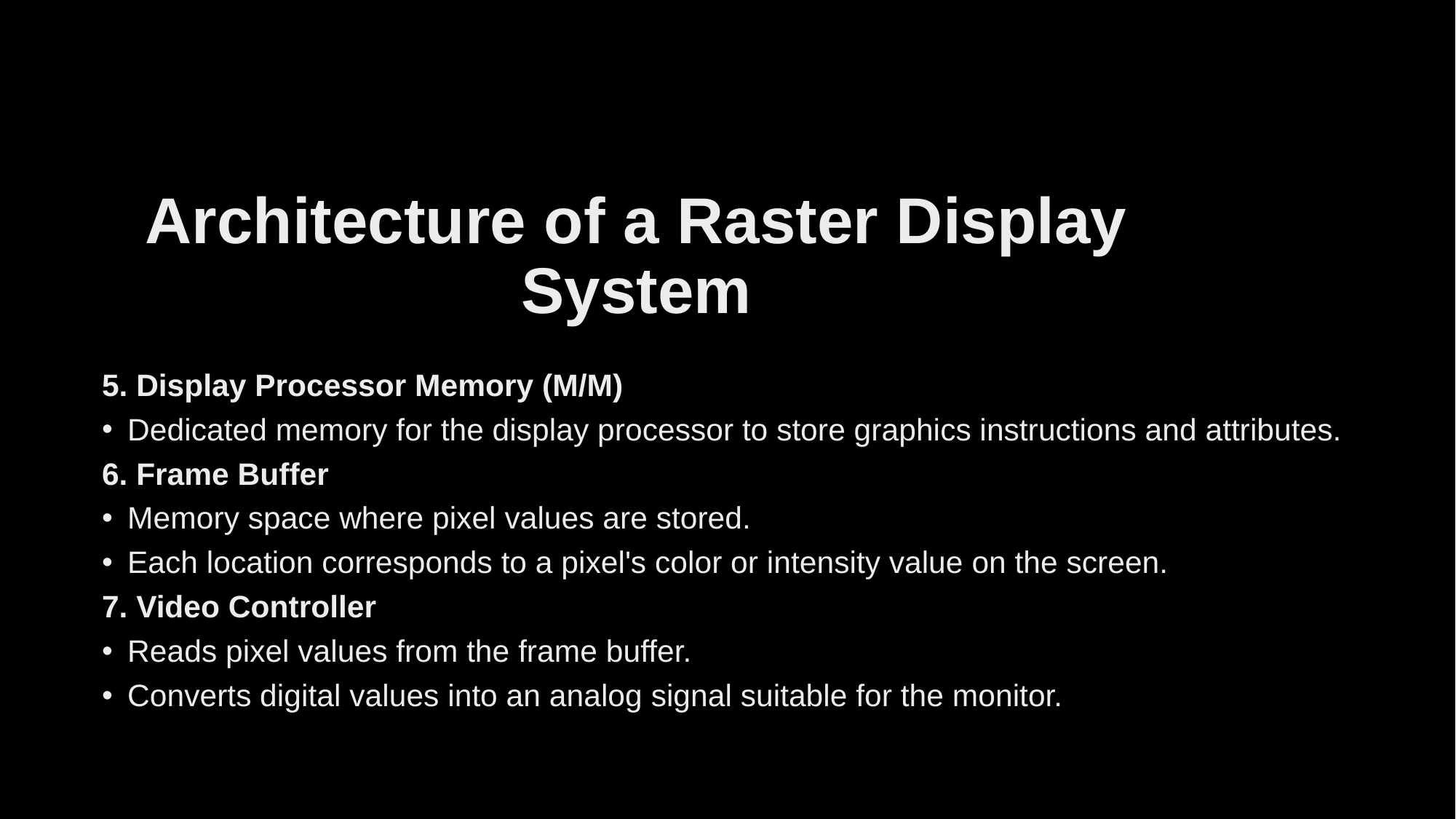

# Architecture of a Raster Display System
5. Display Processor Memory (M/M)
Dedicated memory for the display processor to store graphics instructions and attributes.
6. Frame Buffer
Memory space where pixel values are stored.
Each location corresponds to a pixel's color or intensity value on the screen.
7. Video Controller
Reads pixel values from the frame buffer.
Converts digital values into an analog signal suitable for the monitor.